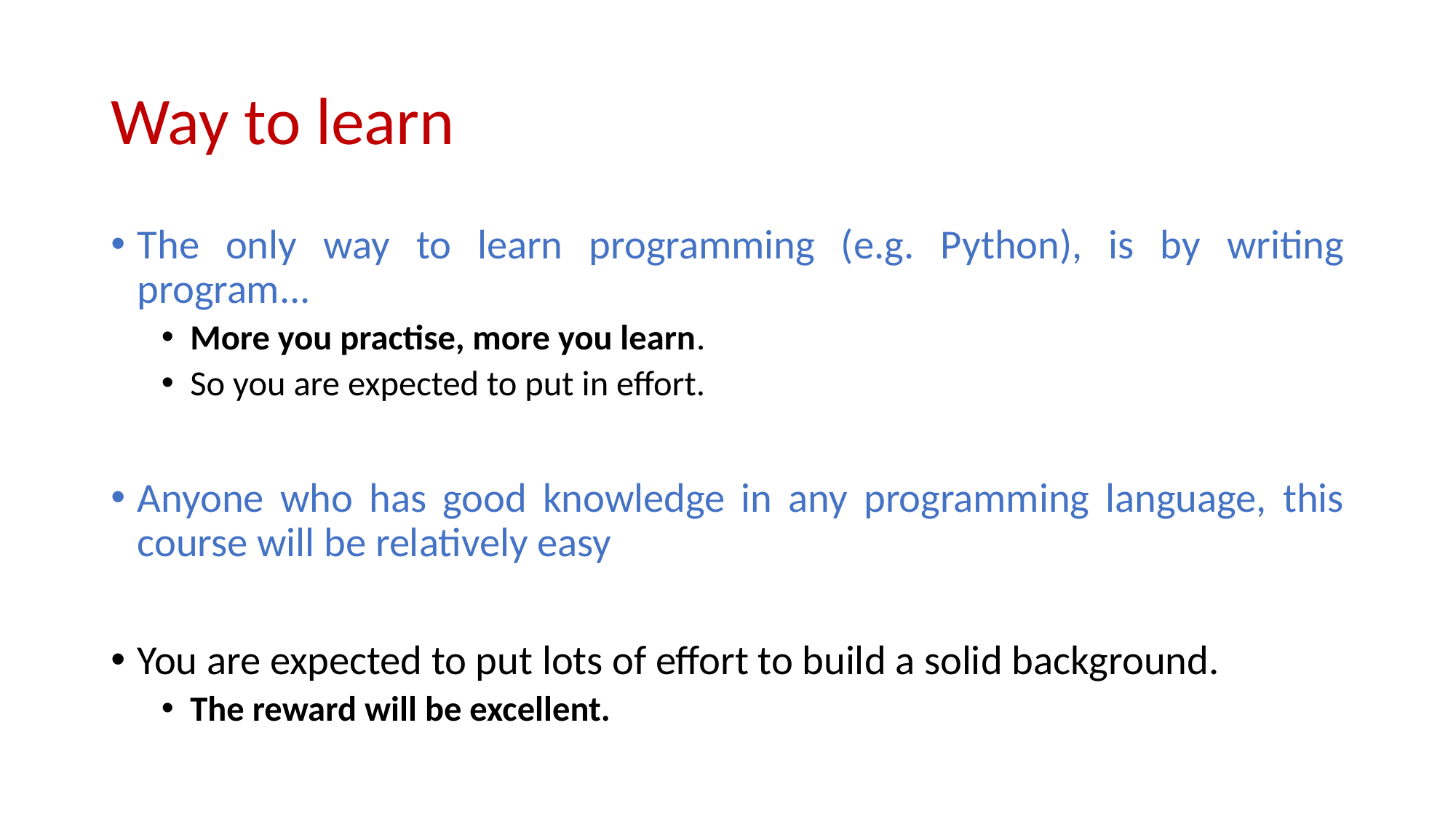

# Way to learn
The only way to learn programming (e.g. Python), is by writing program...
More you practise, more you learn.
So you are expected to put in effort.

Anyone who has good knowledge in any programming language, this course will be relatively easy

You are expected to put lots of effort to build a solid background.
The reward will be excellent.